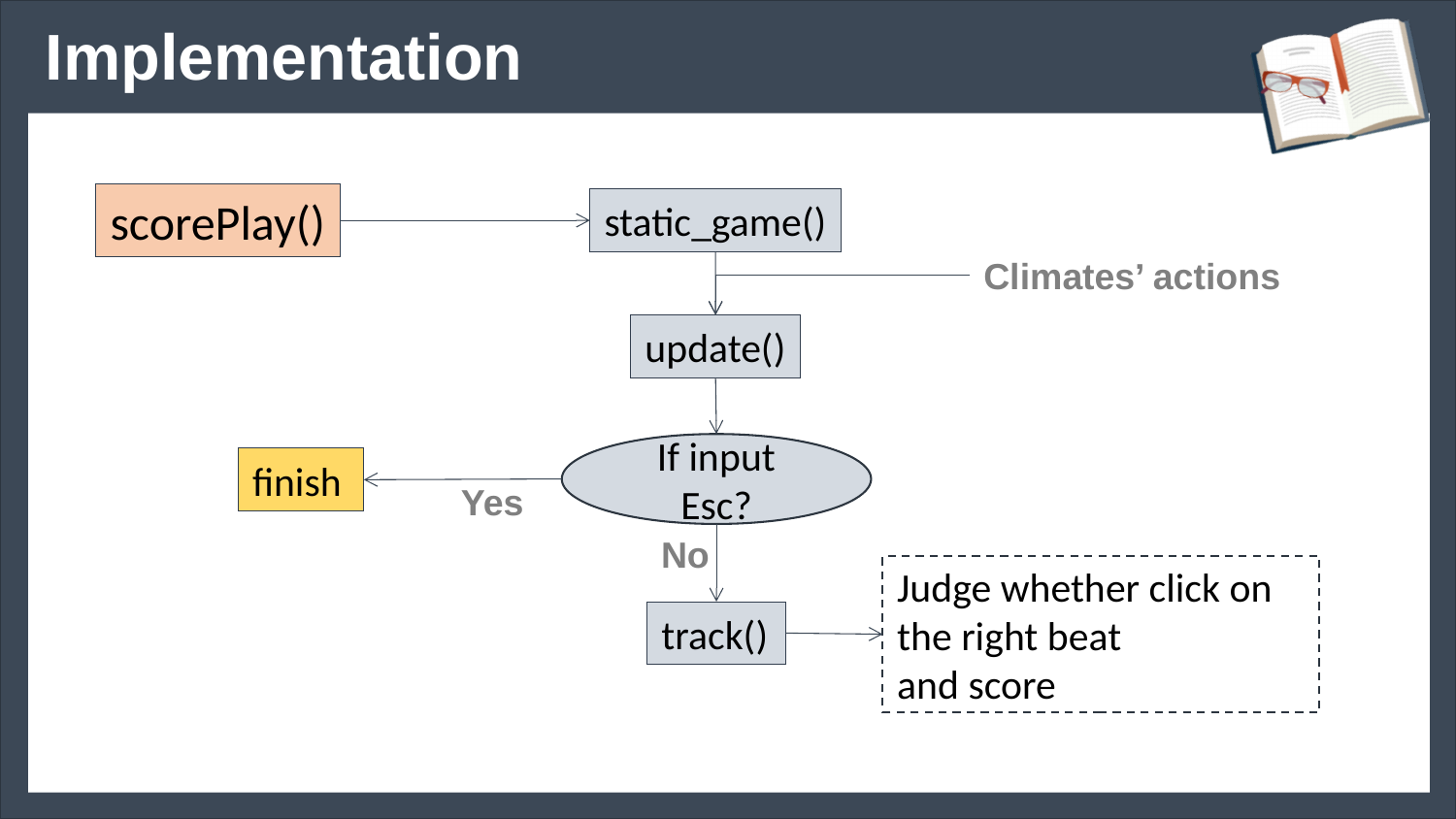

# Implementation
scorePlay()
static_game()
Climates’ actions
update()
If input Esc?
finish
Yes
No
Judge whether click on the right beat
and score
track()